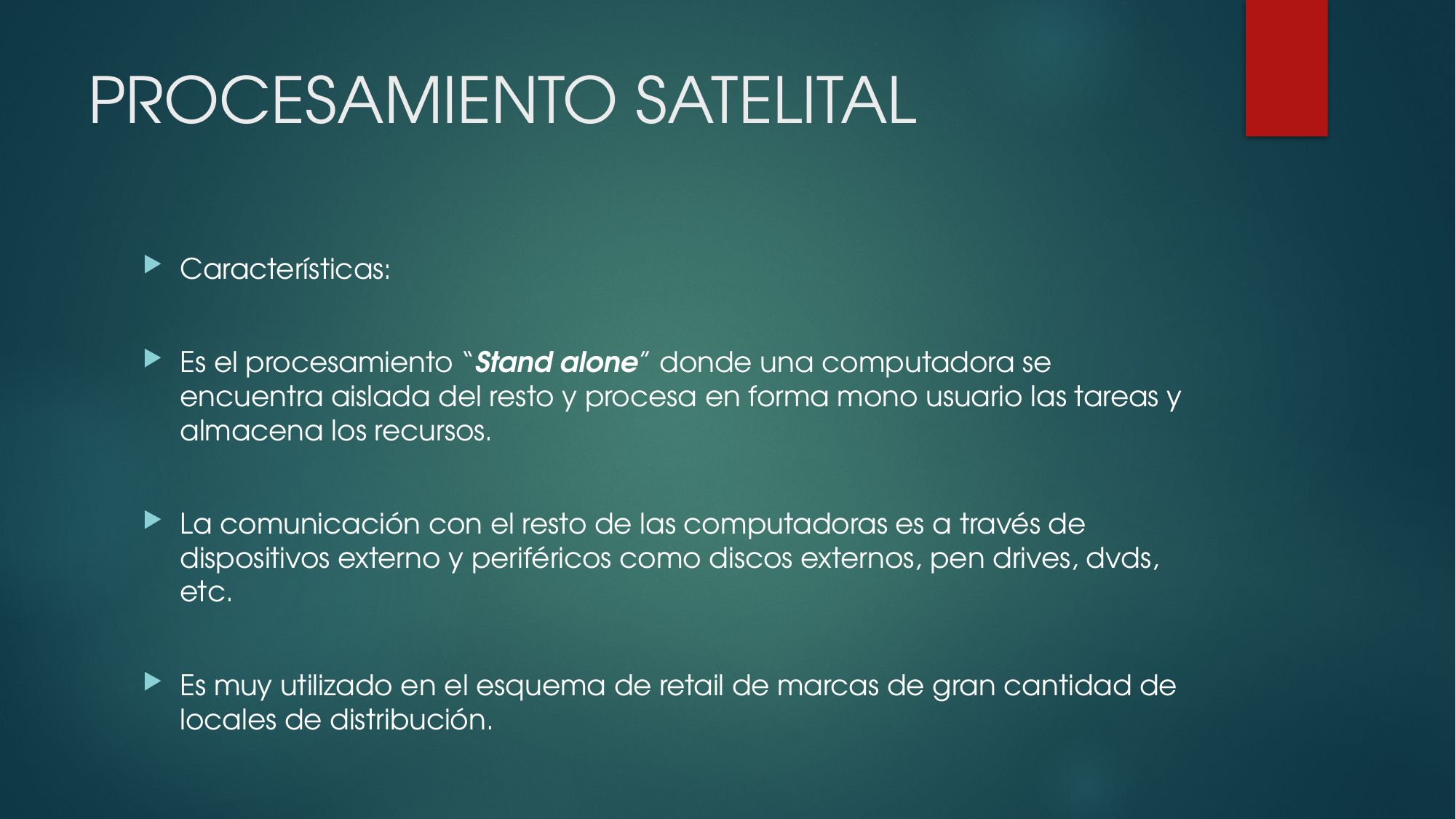

# PROCESAMIENTO SATELITAL
Características:

Es el procesamiento “Stand alone” donde una computadora se encuentra aislada del resto y procesa en forma mono usuario las tareas y almacena los recursos.

La comunicación con el resto de las computadoras es a través de dispositivos externo y periféricos como discos externos, pen drives, dvds, etc.

Es muy utilizado en el esquema de retail de marcas de gran cantidad de locales de distribución.